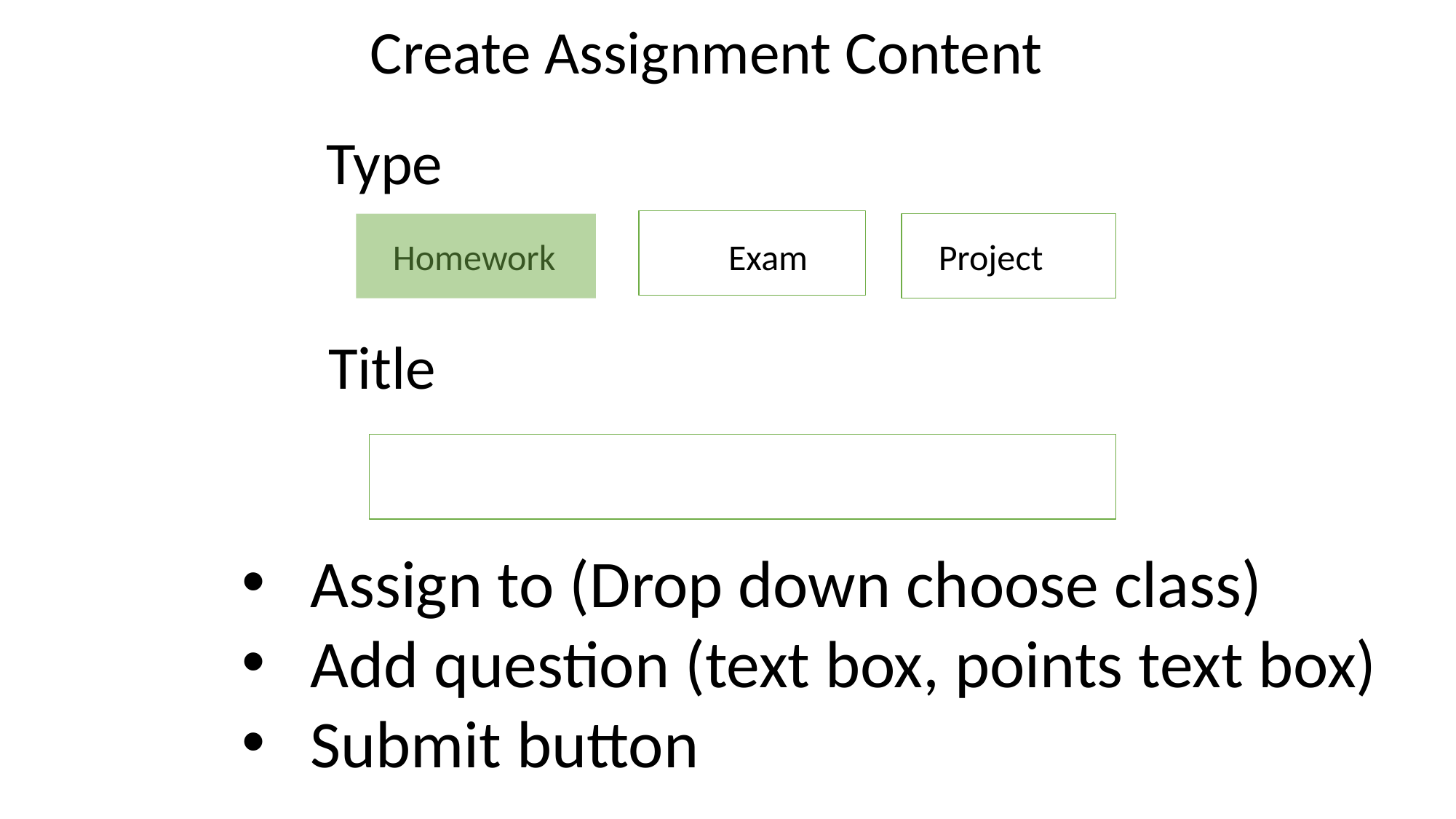

Create Assignment Content
Type

Homework      		 Exam       	Project
Title

Assign to (Drop down choose class)
Add question (text box, points text box)
Submit button